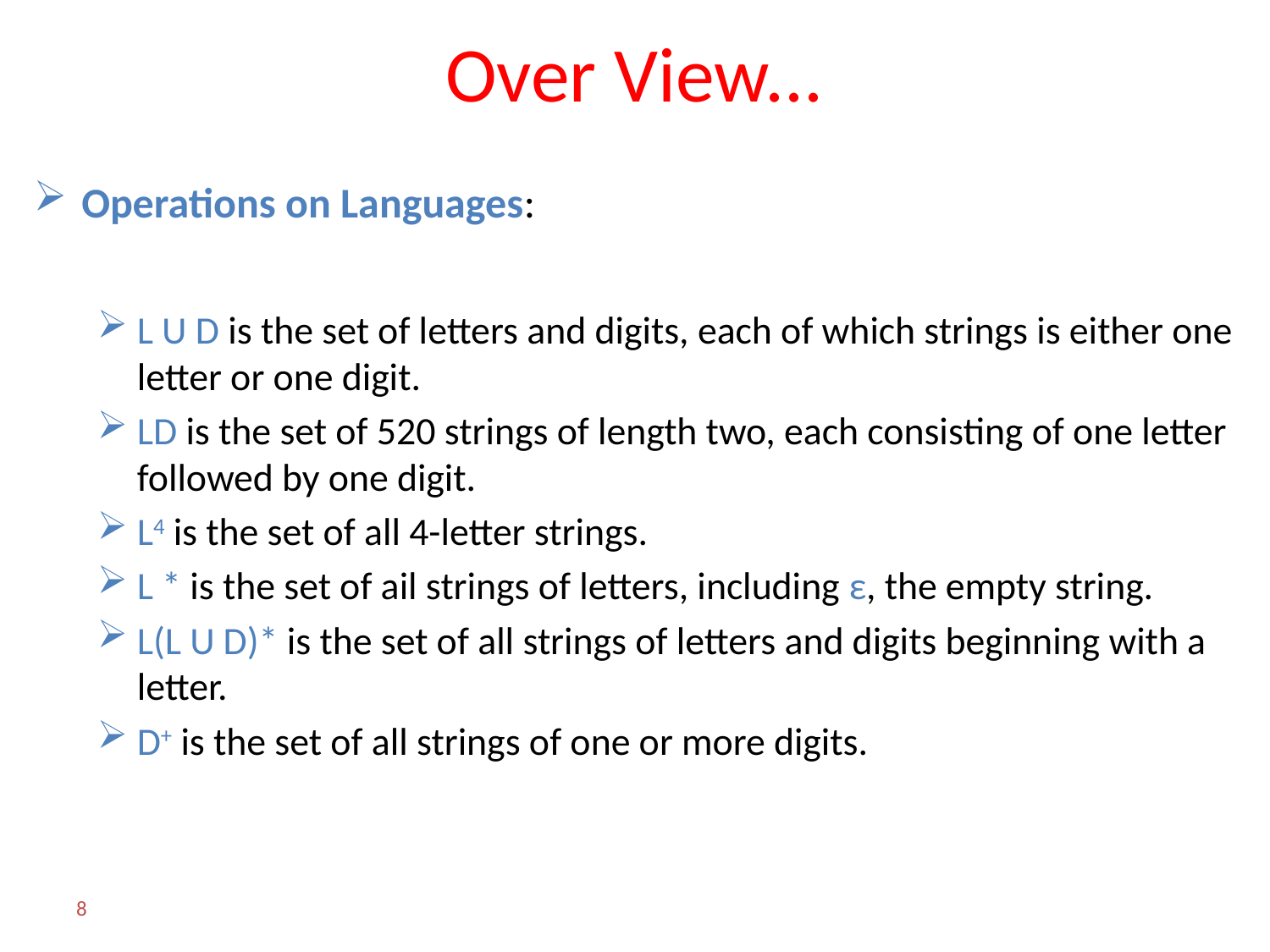

# Over View...
Operations on Languages:

L U D is the set of letters and digits, each of which strings is either one letter or one digit.
LD is the set of 520 strings of length two, each consisting of one letter followed by one digit.
L4 is the set of all 4-letter strings.
L * is the set of ail strings of letters, including ε, the empty string.
L(L U D)* is the set of all strings of letters and digits beginning with a letter.
D+ is the set of all strings of one or more digits.
8